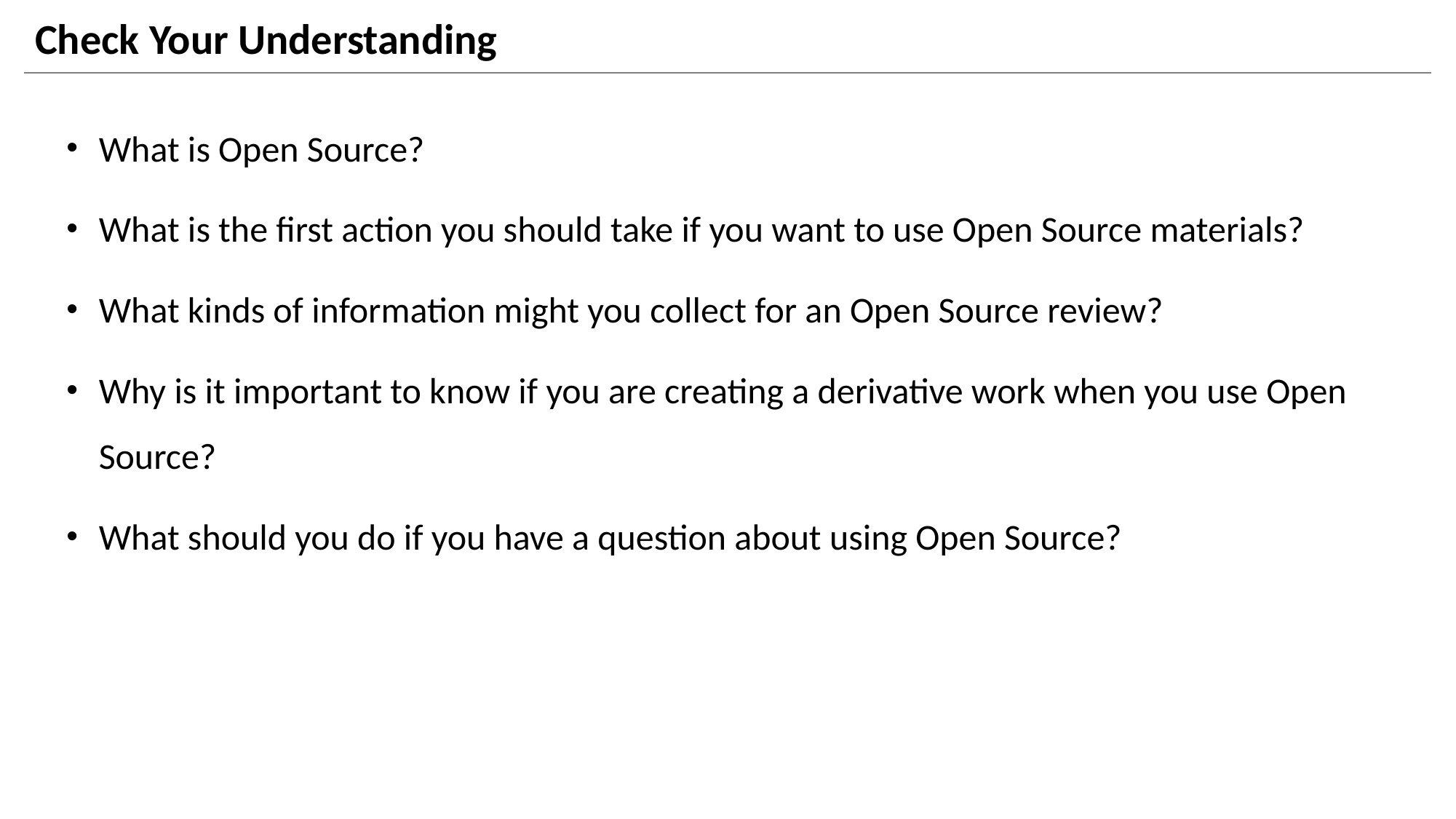

# Check Your Understanding
What is Open Source?
What is the first action you should take if you want to use Open Source materials?
What kinds of information might you collect for an Open Source review?
Why is it important to know if you are creating a derivative work when you use Open Source?
What should you do if you have a question about using Open Source?